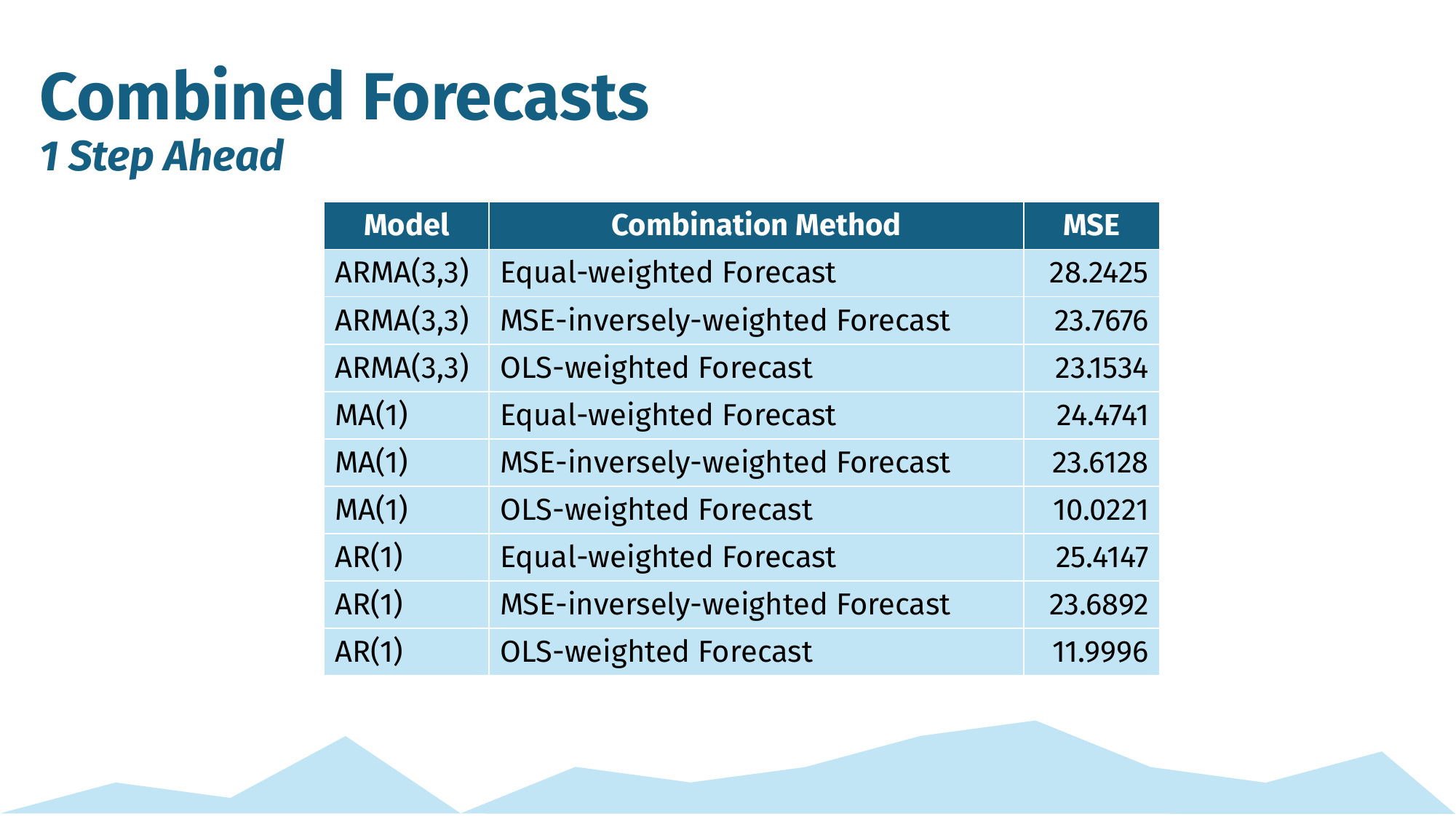

Combined Forecasts
1 Step Ahead
| Model | Combination Method | MSE |
| --- | --- | --- |
| ARMA(3,3) | Equal-weighted Forecast | 28.2425 |
| ARMA(3,3) | MSE-inversely-weighted Forecast | 23.7676 |
| ARMA(3,3) | OLS-weighted Forecast | 23.1534 |
| MA(1) | Equal-weighted Forecast | 24.4741 |
| MA(1) | MSE-inversely-weighted Forecast | 23.6128 |
| MA(1) | OLS-weighted Forecast | 10.0221 |
| AR(1) | Equal-weighted Forecast | 25.4147 |
| AR(1) | MSE-inversely-weighted Forecast | 23.6892 |
| AR(1) | OLS-weighted Forecast | 11.9996 |